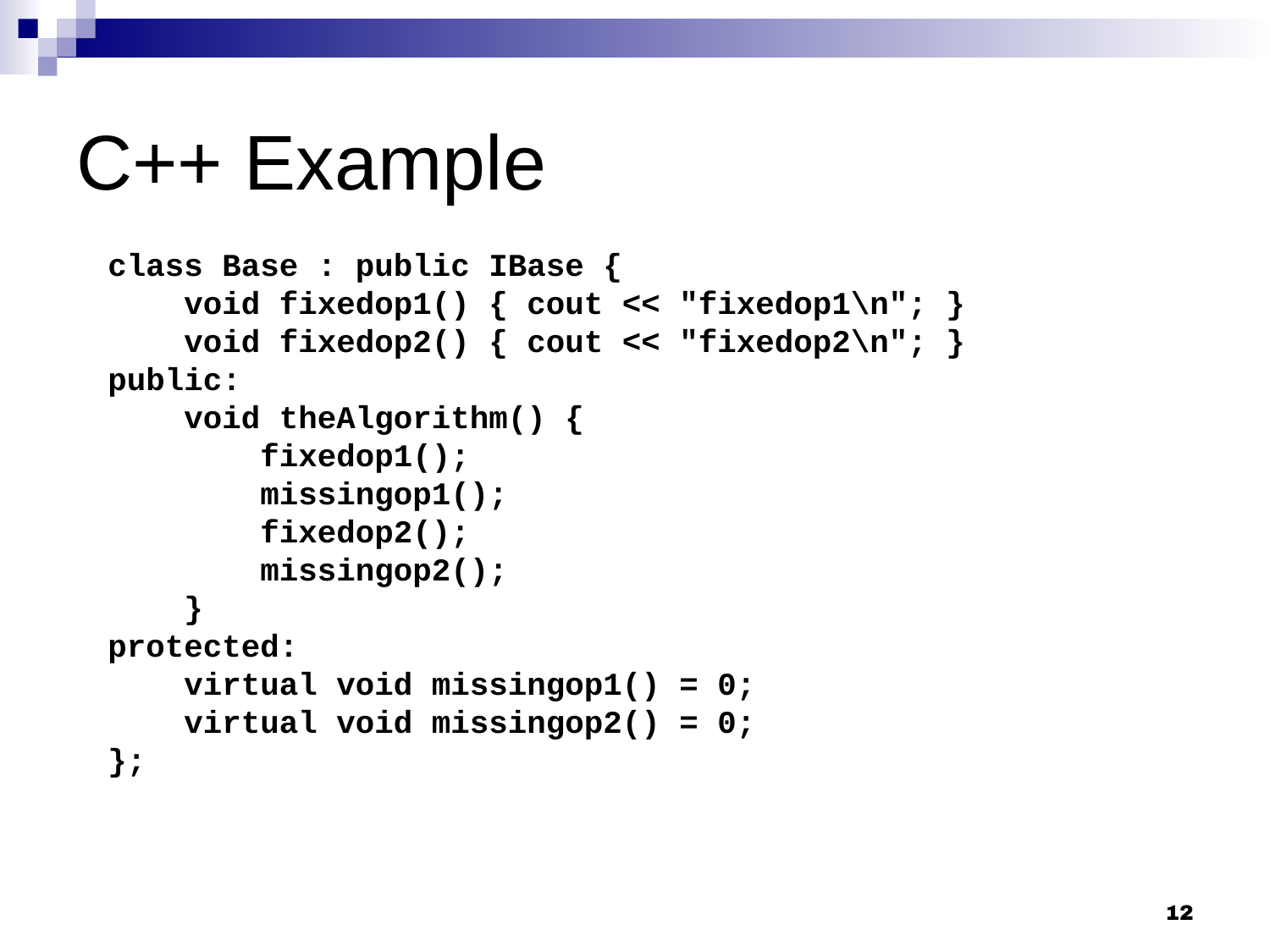

# C++ Example
class Base : public IBase {
    void fixedop1() { cout << "fixedop1\n"; }
    void fixedop2() { cout << "fixedop2\n"; }
public:
    void theAlgorithm() {
        fixedop1();
        missingop1();
        fixedop2();
        missingop2();
    }
protected:
    virtual void missingop1() = 0;
    virtual void missingop2() = 0;
};
12